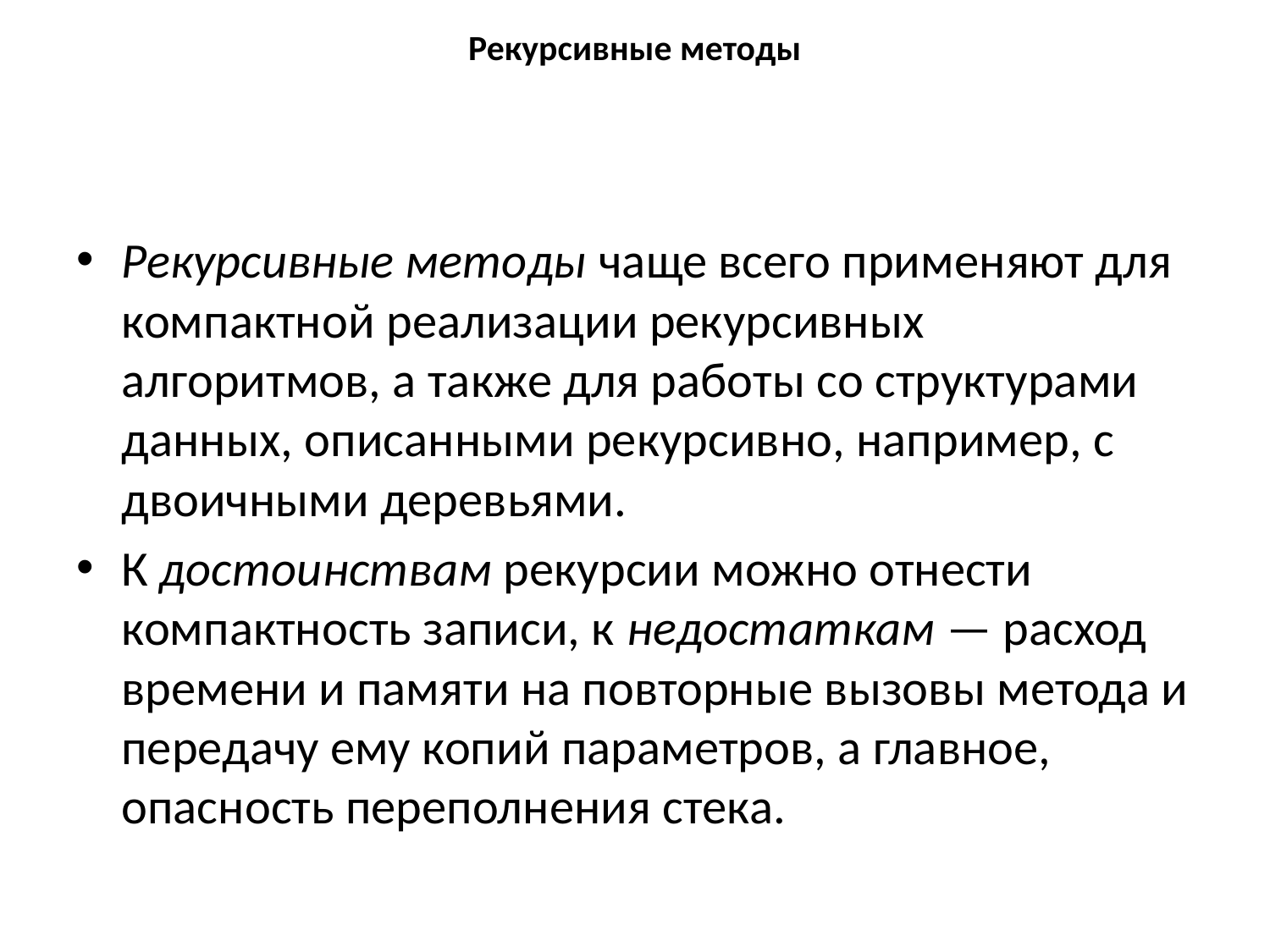

# Рекурсивные методы
Рекурсивные методы чаще всего применяют для компактной реализации рекурсивных алгоритмов, а также для работы со структурами данных, описанными рекурсивно, например, с двоичными деревьями.
К достоинствам рекурсии можно отнести компактность записи, к недостаткам — расход времени и памяти на повторные вызовы метода и передачу ему копий параметров, а главное, опасность переполнения стека.